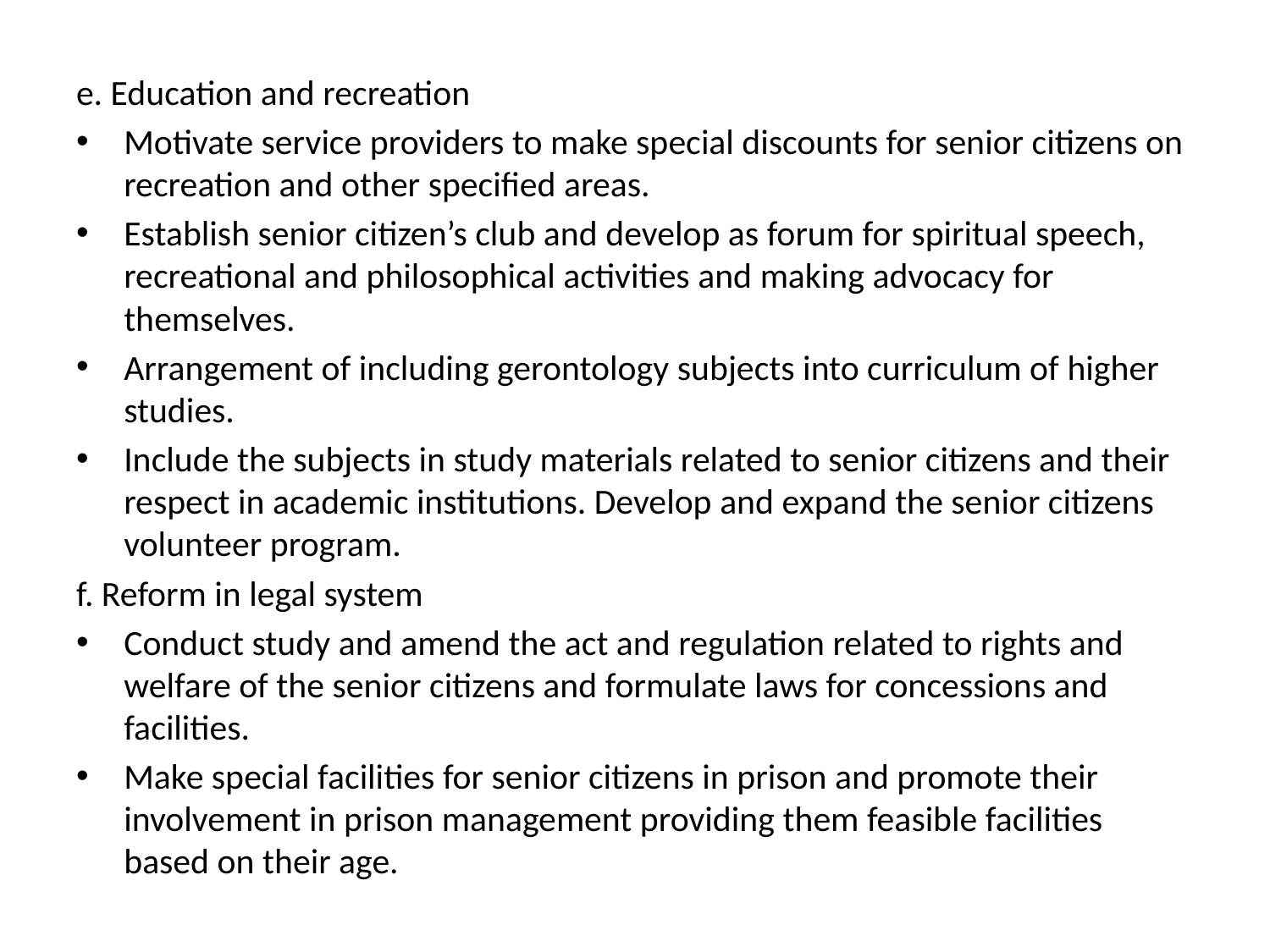

e. Education and recreation
Motivate service providers to make special discounts for senior citizens on recreation and other specified areas.
Establish senior citizen’s club and develop as forum for spiritual speech, recreational and philosophical activities and making advocacy for themselves.
Arrangement of including gerontology subjects into curriculum of higher studies.
Include the subjects in study materials related to senior citizens and their respect in academic institutions. Develop and expand the senior citizens volunteer program.
f. Reform in legal system
Conduct study and amend the act and regulation related to rights and welfare of the senior citizens and formulate laws for concessions and facilities.
Make special facilities for senior citizens in prison and promote their involvement in prison management providing them feasible facilities based on their age.